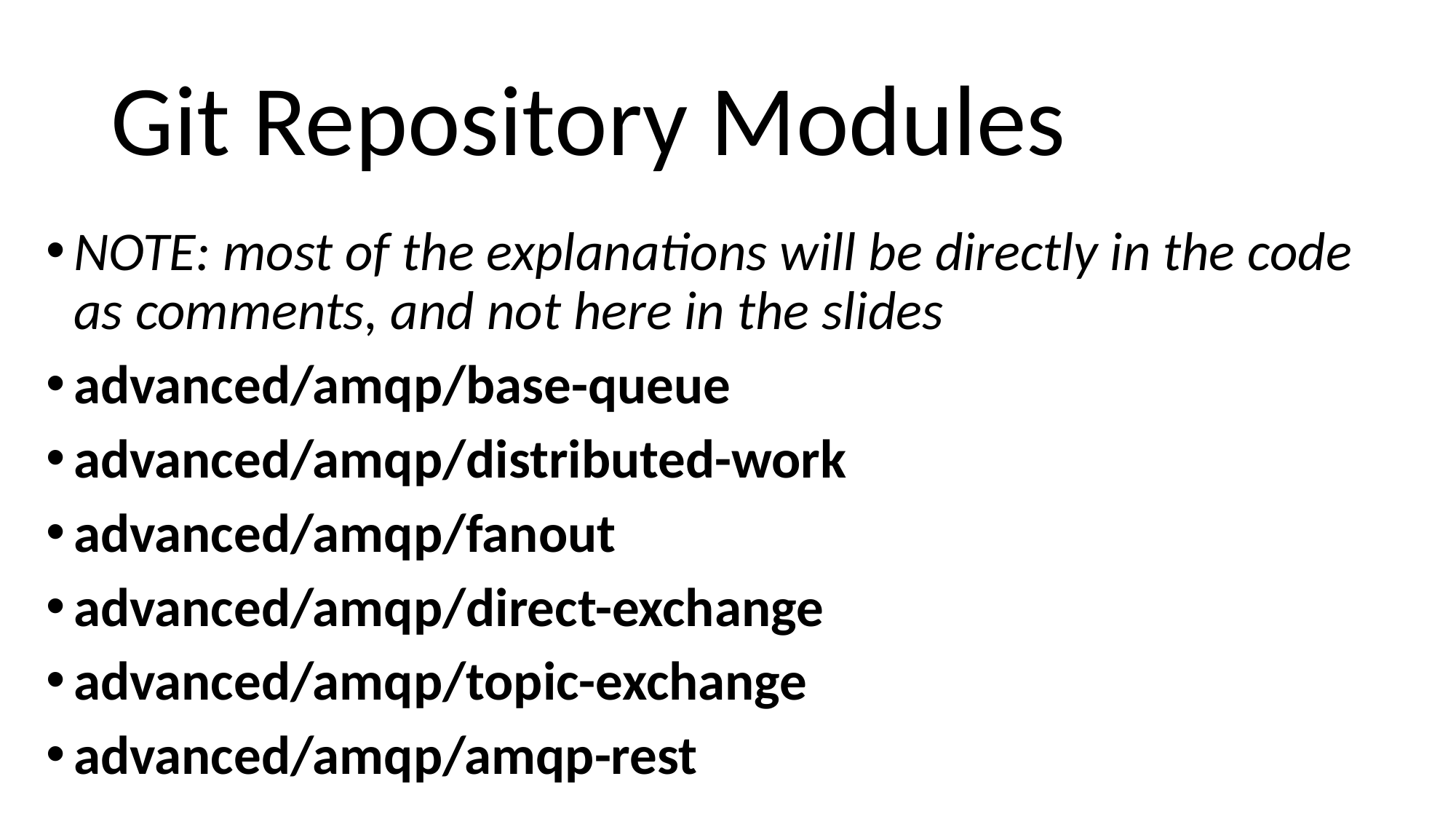

# Git Repository Modules
NOTE: most of the explanations will be directly in the code as comments, and not here in the slides
advanced/amqp/base-queue
advanced/amqp/distributed-work
advanced/amqp/fanout
advanced/amqp/direct-exchange
advanced/amqp/topic-exchange
advanced/amqp/amqp-rest